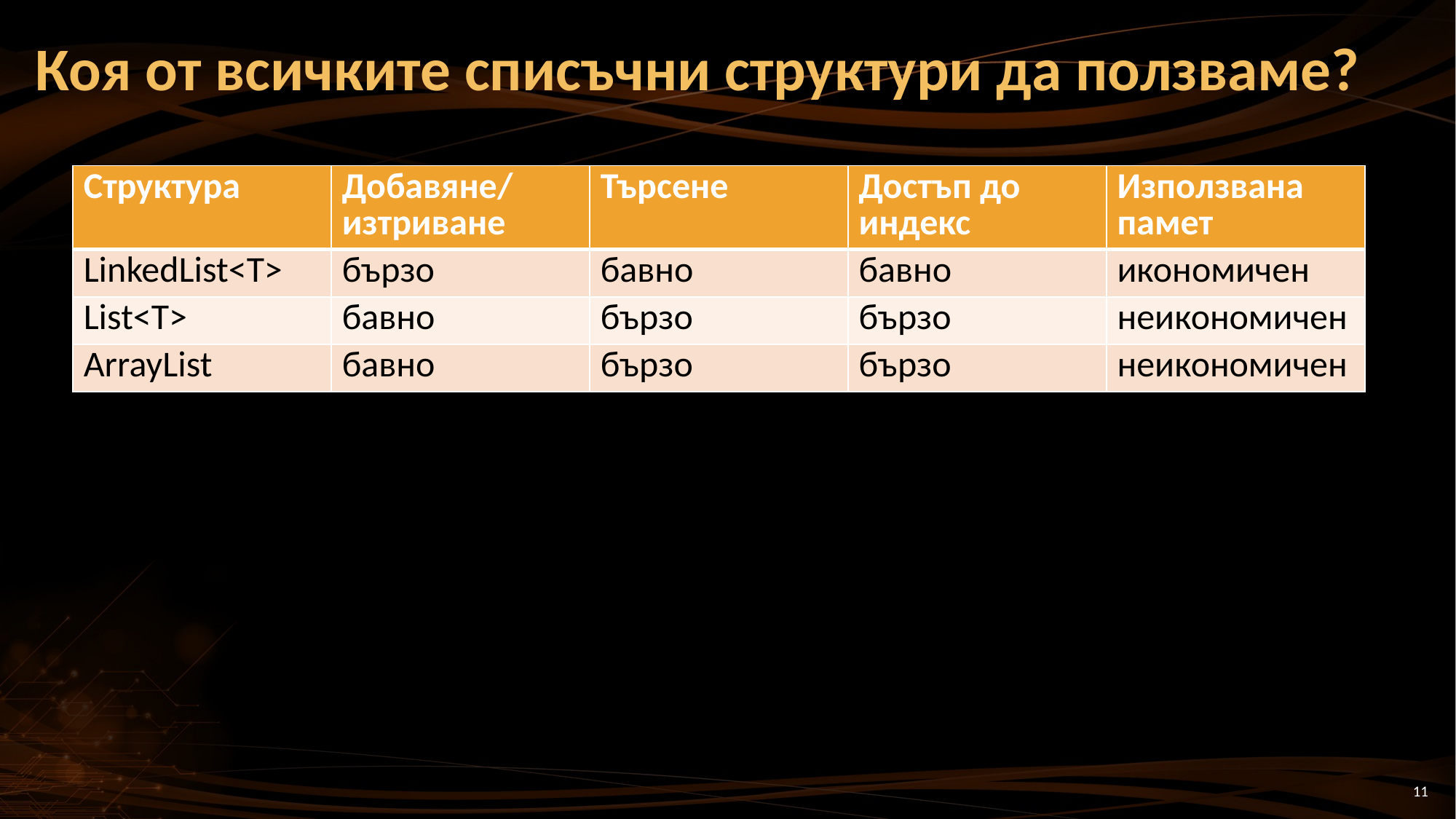

# Коя от всичките списъчни структури да ползваме?
| Структура | Добавяне/изтриване | Търсене | Достъп до индекс | Използвана памет |
| --- | --- | --- | --- | --- |
| LinkedList<T> | бързо | бавно | бавно | икономичен |
| List<T> | бавно | бързо | бързо | неикономичен |
| ArrayList | бавно | бързо | бързо | неикономичен |
11